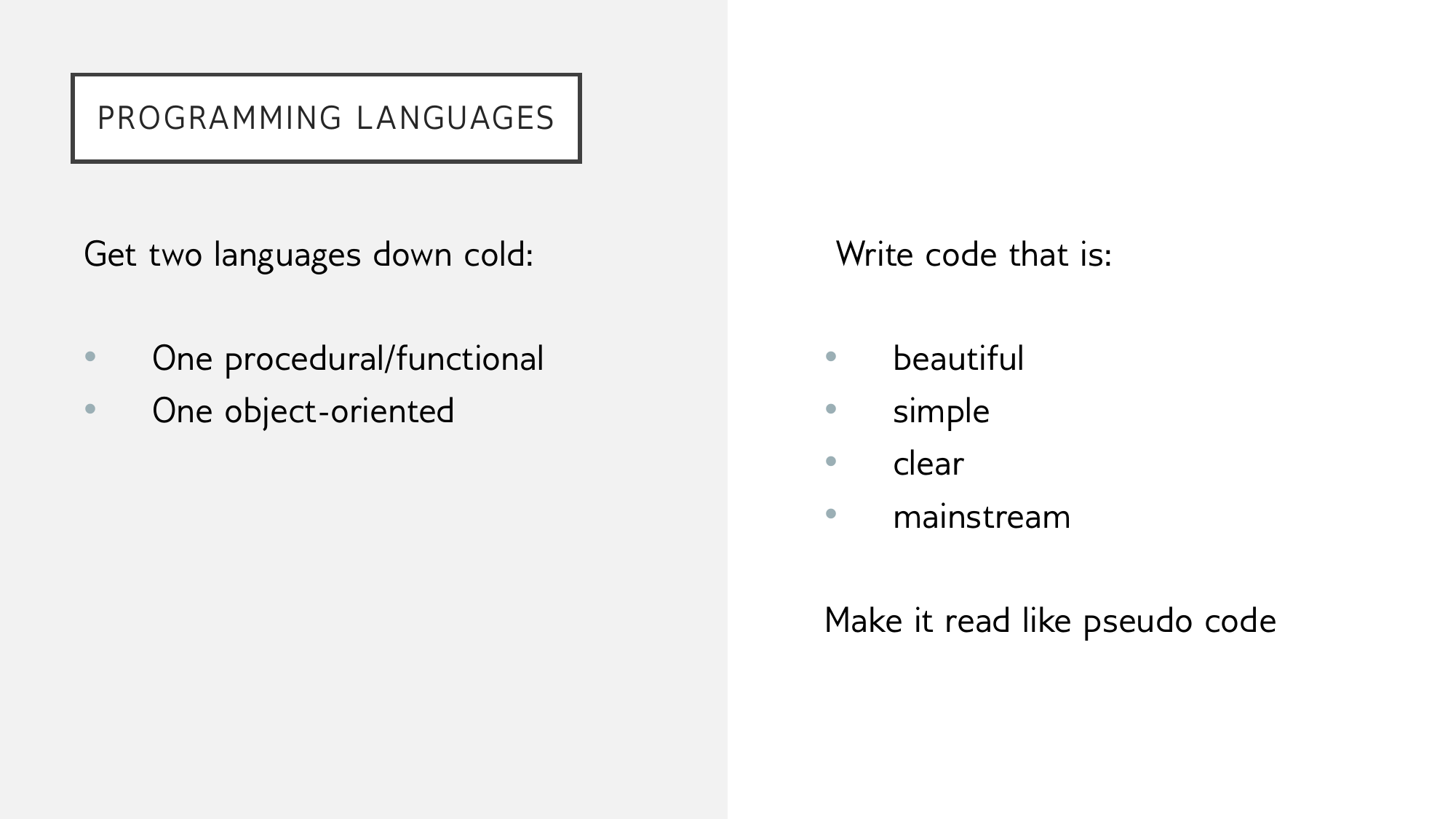

Programming Languages
Get two languages down cold:

One procedural/functional
One object-oriented
 Write code that is:

beautiful
simple
clear
mainstream

Make it read like pseudo code